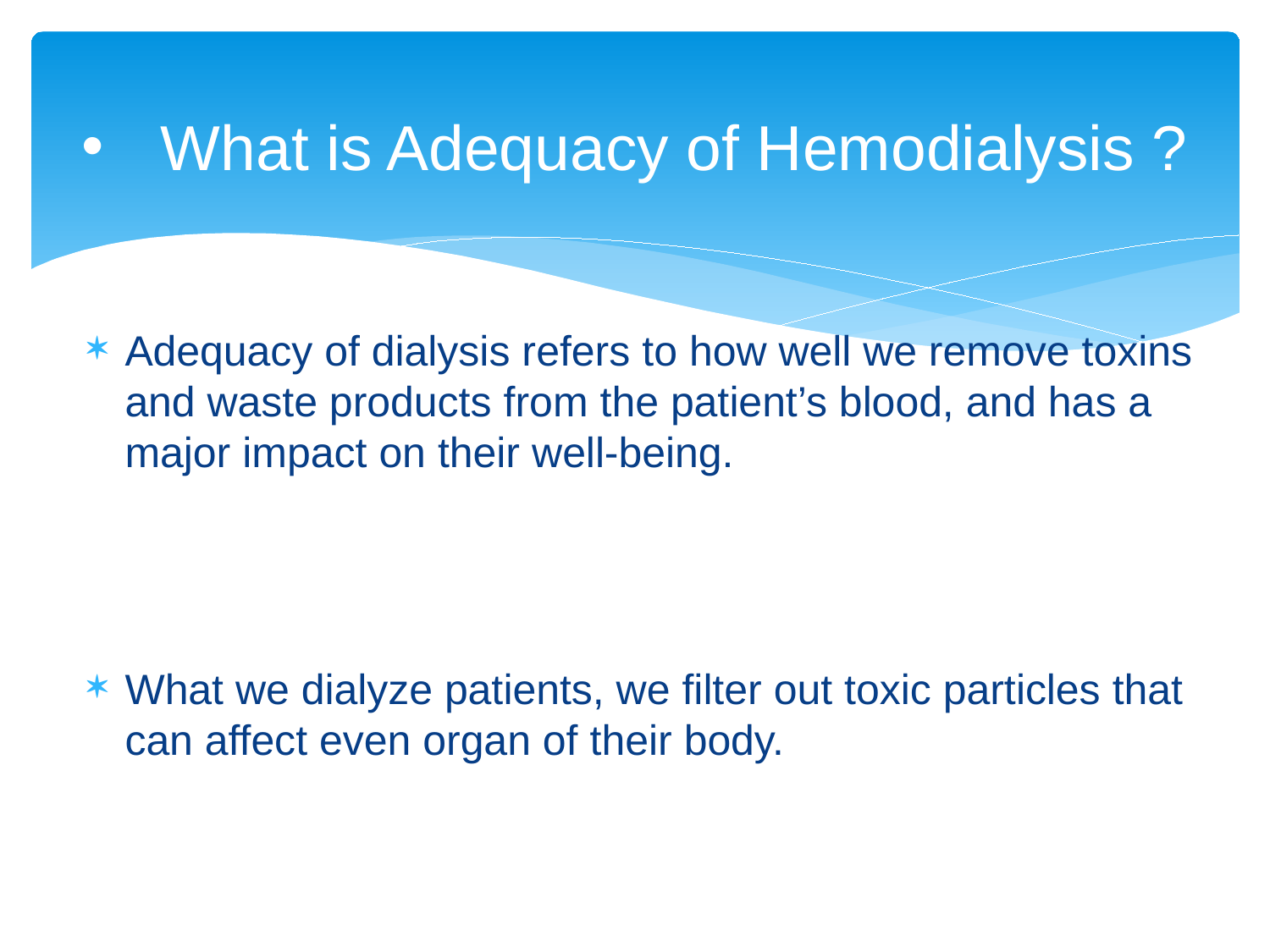

# What is Adequacy of Hemodialysis ?
Adequacy of dialysis refers to how well we remove toxins and waste products from the patient’s blood, and has a major impact on their well-being.

What we dialyze patients, we filter out toxic particles that can affect even organ of their body.